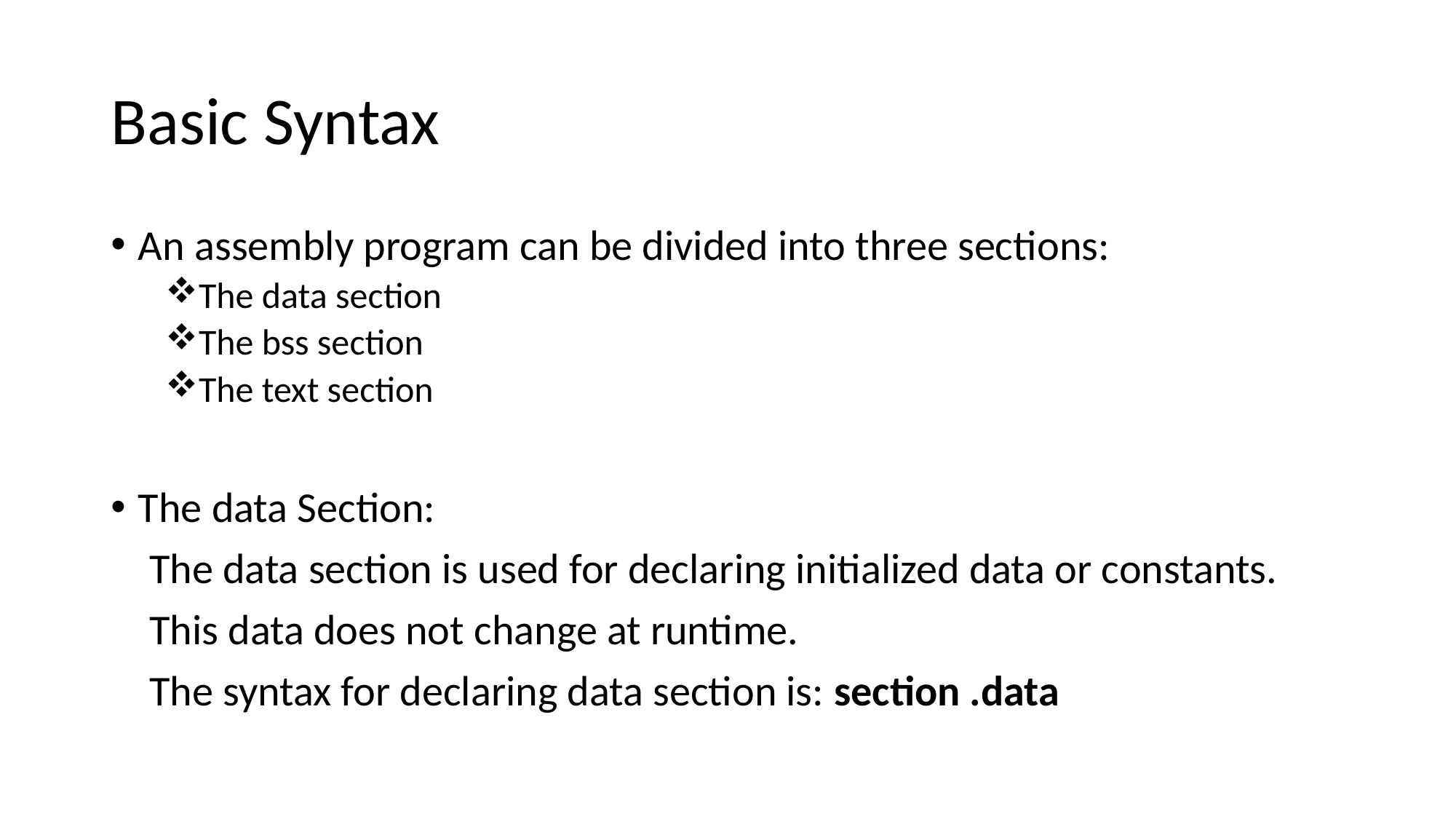

# Basic Syntax
An assembly program can be divided into three sections:
The data section
The bss section
The text section

The data Section:
    The data section is used for declaring initialized data or constants.
    This data does not change at runtime.
    The syntax for declaring data section is: section .data